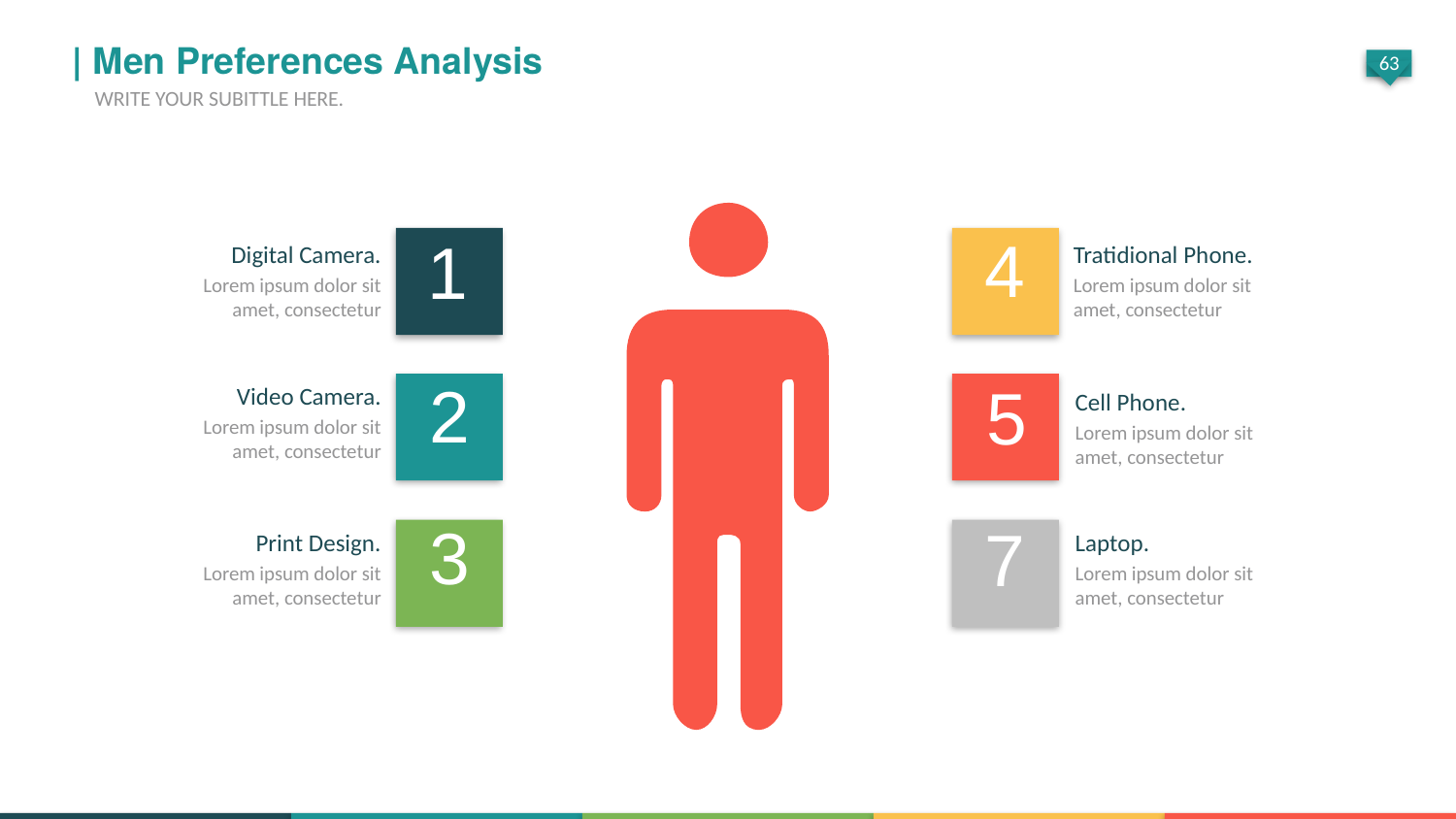

| Men Preferences Analysis
WRITE YOUR SUBITTLE HERE.

4

1

Digital Camera.
Lorem ipsum dolor sit amet, consectetur
Tratidional Phone.
Lorem ipsum dolor sit amet, consectetur
2

5

Video Camera.
Lorem ipsum dolor sit amet, consectetur
Cell Phone.
Lorem ipsum dolor sit amet, consectetur
3

7

Print Design.
Lorem ipsum dolor sit amet, consectetur
Laptop.
Lorem ipsum dolor sit amet, consectetur